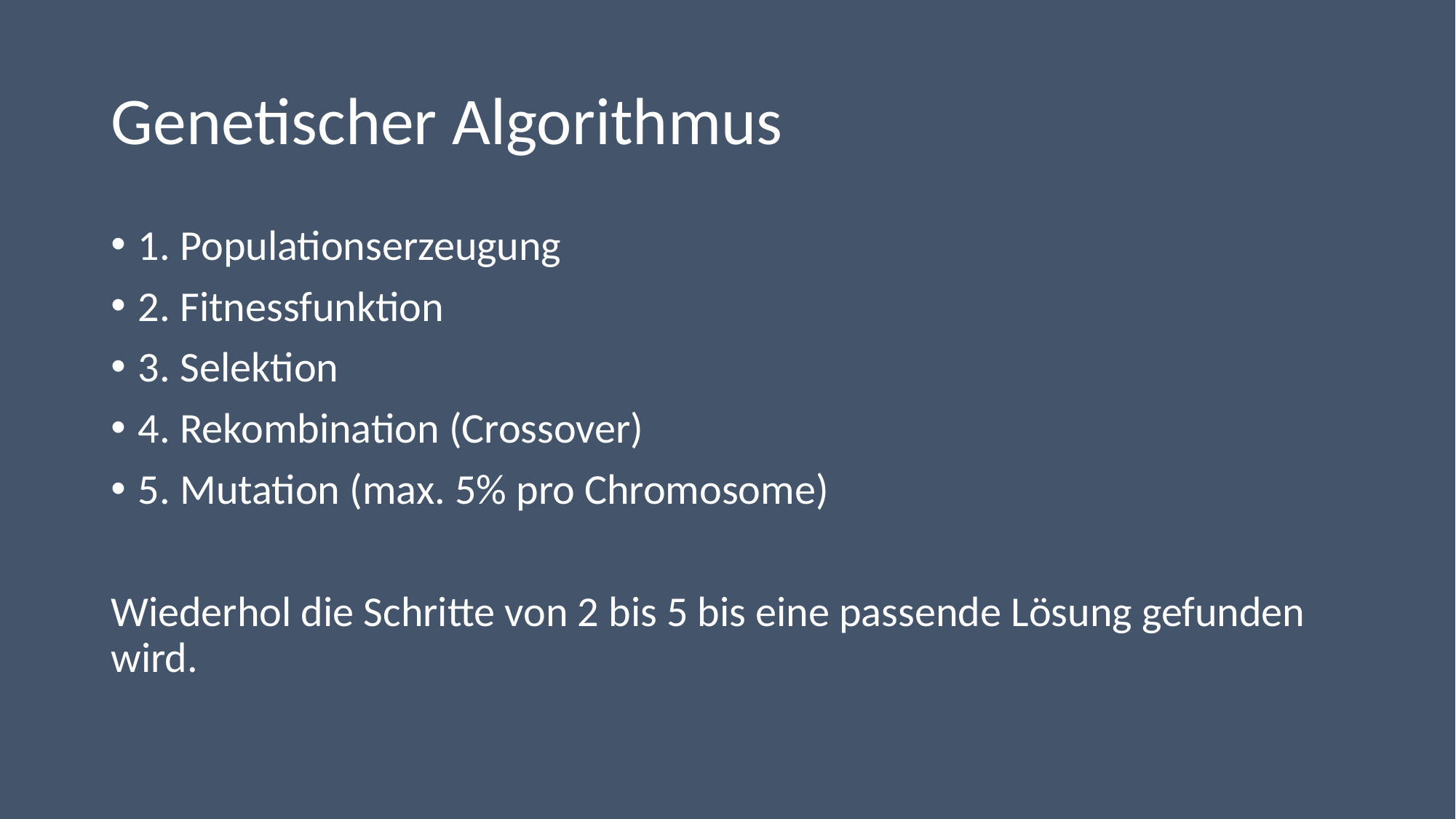

# Genetischer Algorithmus
1. Populationserzeugung
2. Fitnessfunktion
3. Selektion
4. Rekombination (Crossover)
5. Mutation (max. 5% pro Chromosome)

Wiederhol die Schritte von 2 bis 5 bis eine passende Lösung gefunden wird.